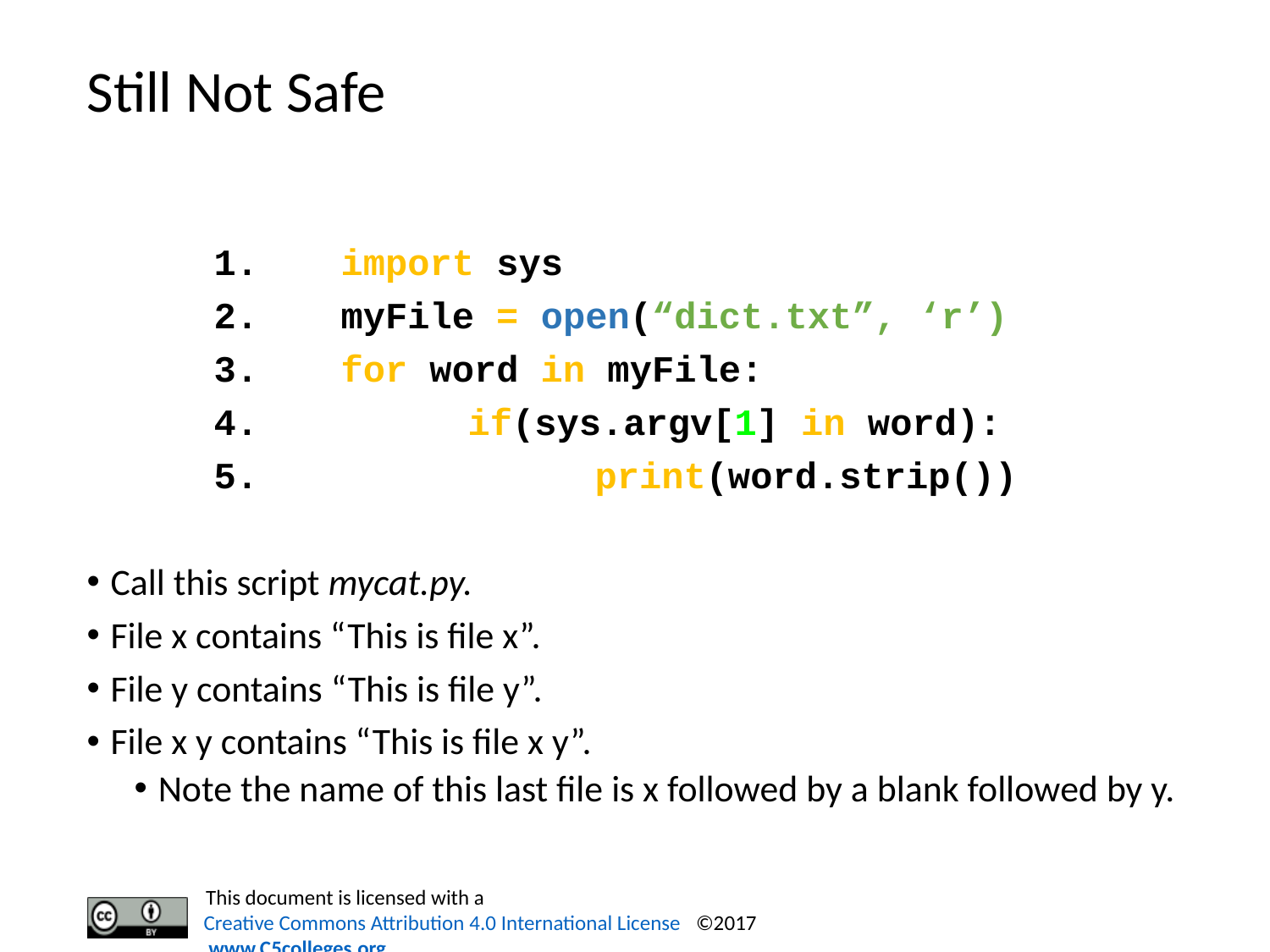

# Still Not Safe

	1.	import sys
	2.	myFile = open(“dict.txt”, ‘r’)
	3.	for word in myFile:
	4.		if(sys.argv[1] in word):
	5.			print(word.strip())

Call this script mycat.py.
File x contains “This is file x”.
File y contains “This is file y”.
File x y contains “This is file x y”.
Note the name of this last file is x followed by a blank followed by y.